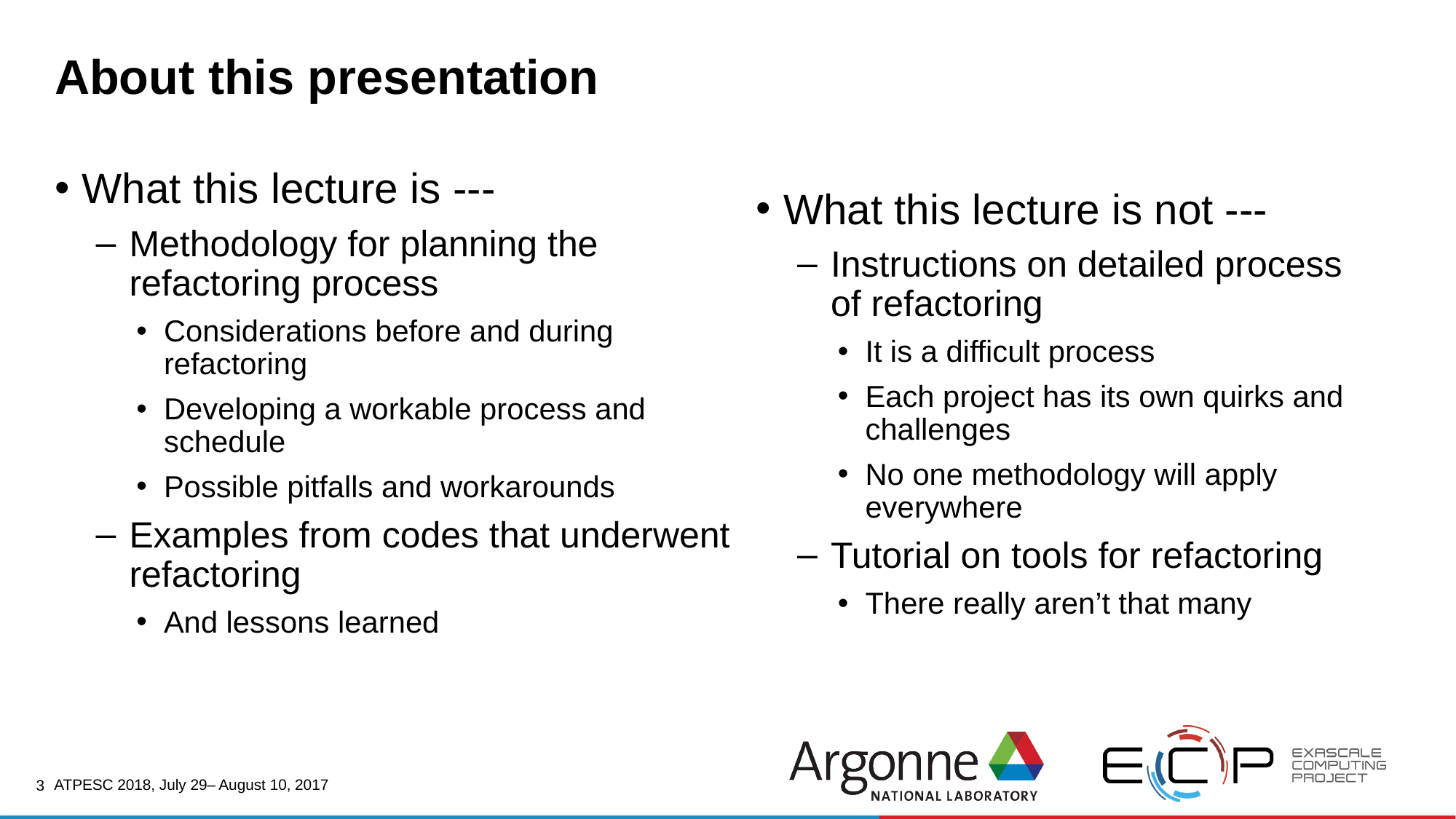

3
# About this presentation

What this lecture is not ---
Instructions on detailed process of refactoring
It is a difficult process
Each project has its own quirks and challenges
No one methodology will apply everywhere
Tutorial on tools for refactoring
There really aren’t that many

What this lecture is ---
Methodology for planning the refactoring process
Considerations before and during refactoring
Developing a workable process and schedule
Possible pitfalls and workarounds
Examples from codes that underwent refactoring
And lessons learned